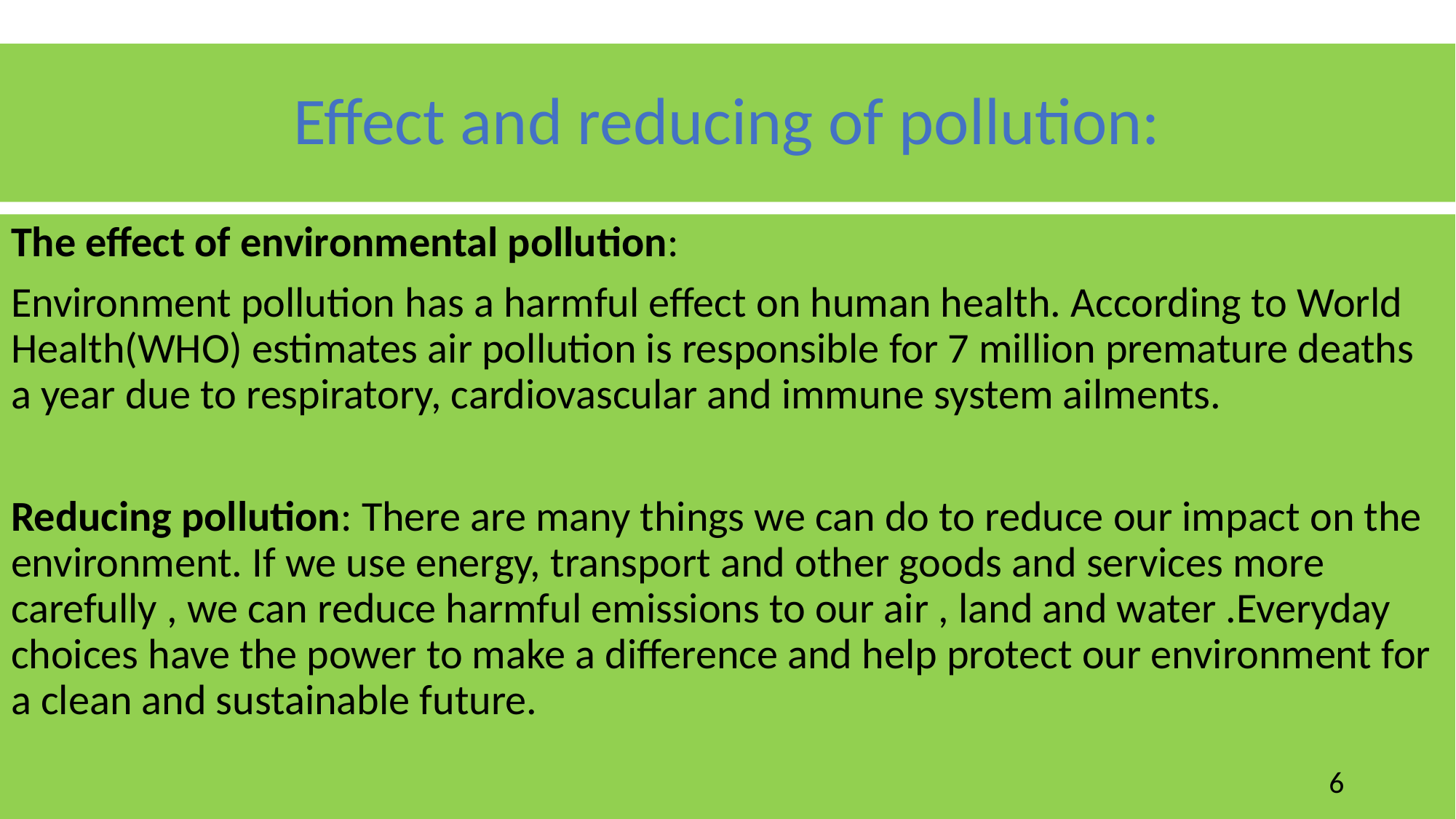

# Effect and reducing of pollution:
The effect of environmental pollution:
Environment pollution has a harmful effect on human health. According to World  Health(WHO) estimates air pollution is responsible for 7 million premature deaths a year due to respiratory, cardiovascular and immune system ailments.

Reducing pollution: There are many things we can do to reduce our impact on the environment. If we use energy, transport and other goods and services more carefully , we can reduce harmful emissions to our air , land and water .Everyday choices have the power to make a difference and help protect our environment for a clean and sustainable future.

6